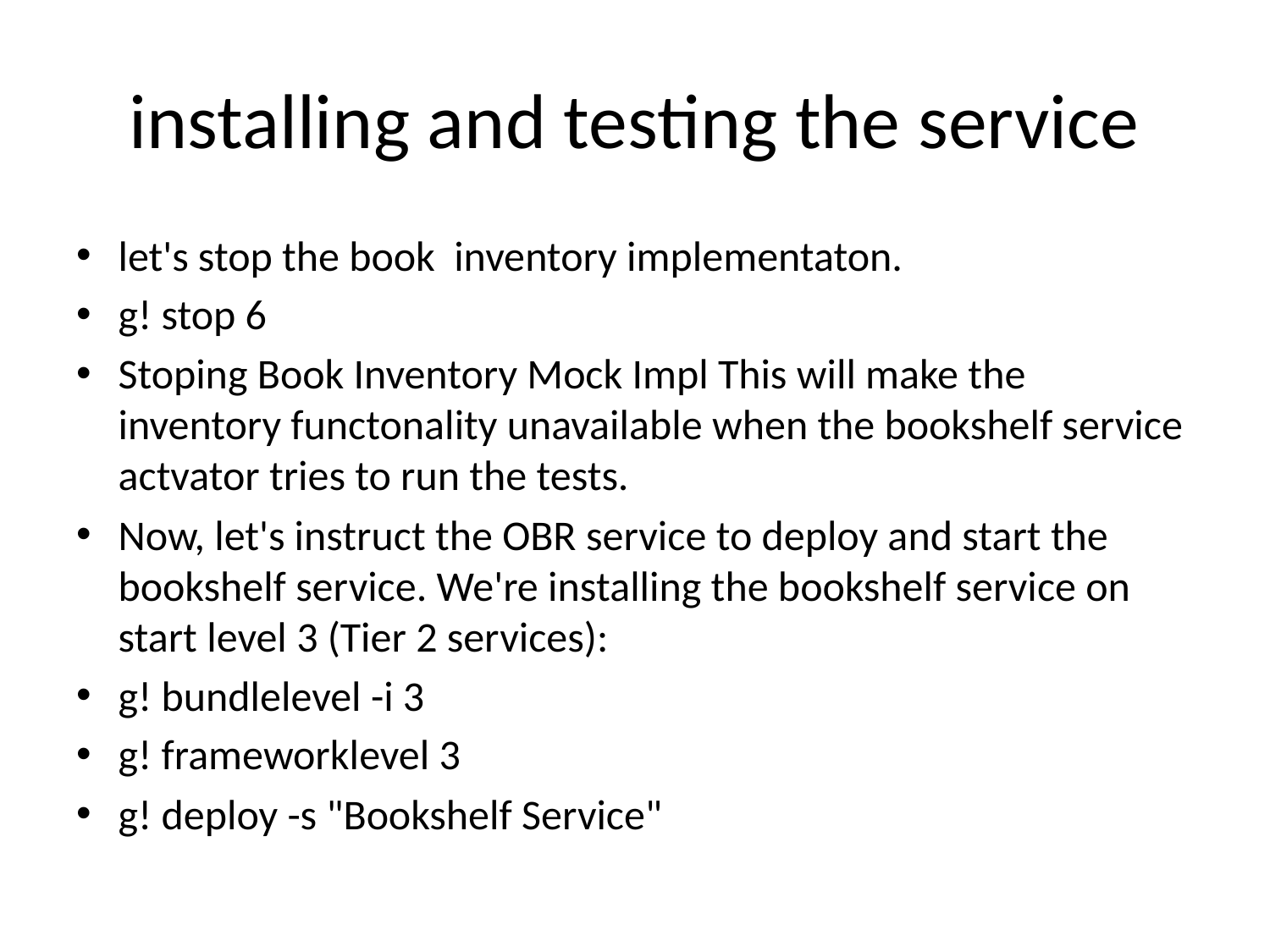

# installing and testing the service
let's stop the book  inventory implementaton.
g! stop 6
Stoping Book Inventory Mock Impl This will make the inventory functonality unavailable when the bookshelf service actvator tries to run the tests.
Now, let's instruct the OBR service to deploy and start the bookshelf service. We're installing the bookshelf service on start level 3 (Tier 2 services):
g! bundlelevel -i 3
g! frameworklevel 3
g! deploy -s "Bookshelf Service"